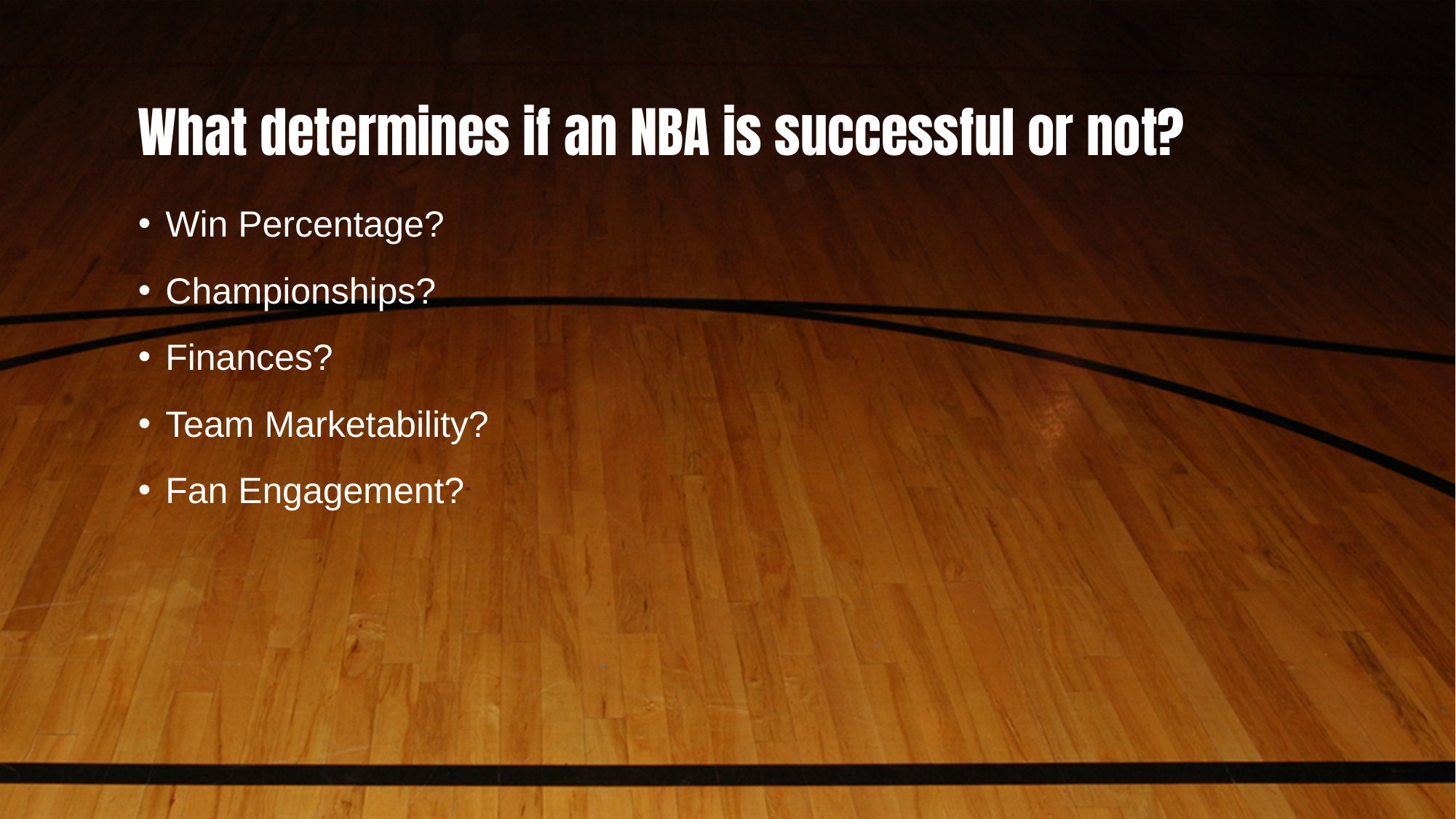

# What determines if an NBA is successful or not?
Win Percentage?
Championships?
Finances?
Team Marketability?
Fan Engagement?